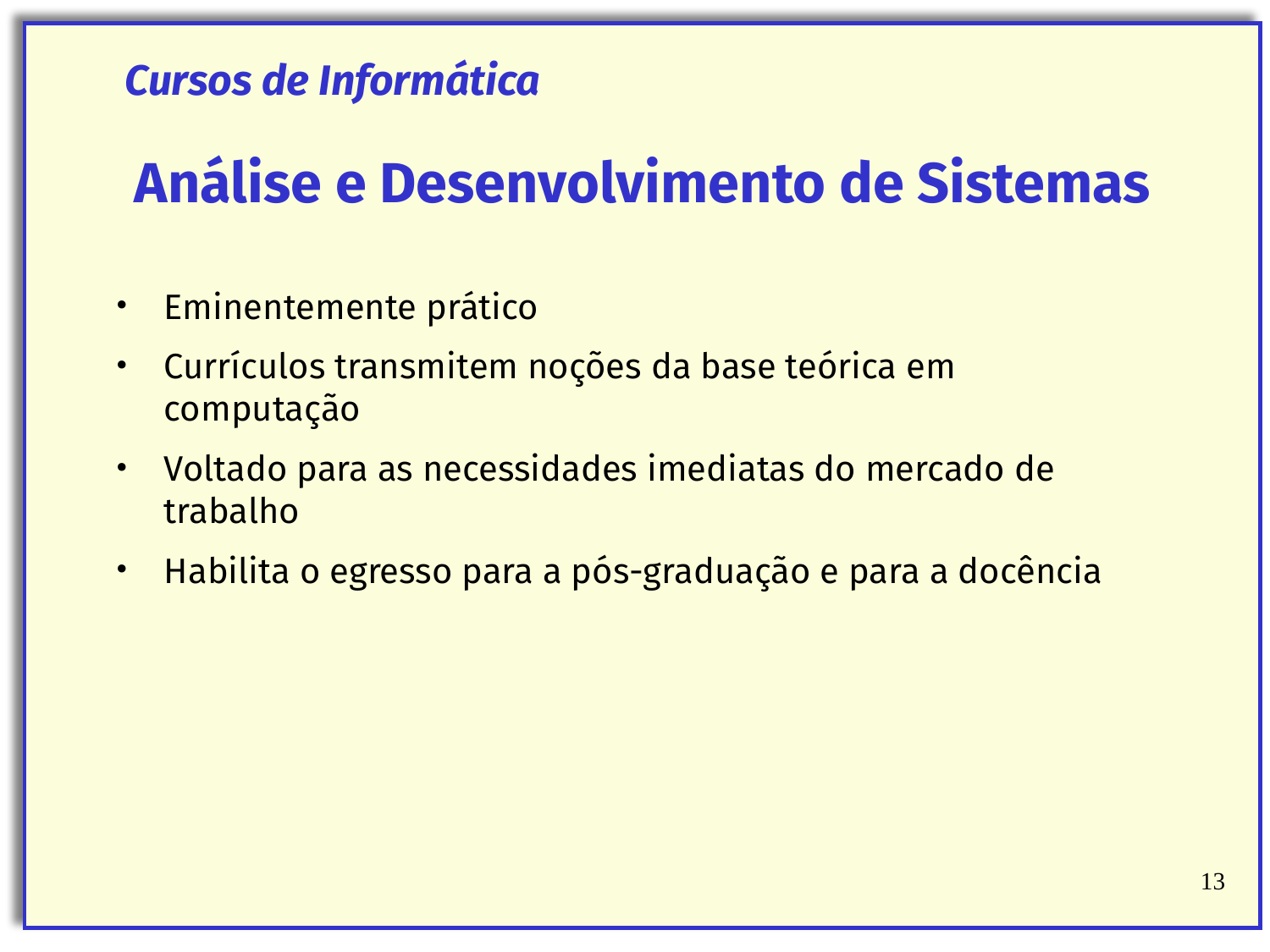

Cursos de Informática
Análise e Desenvolvimento de Sistemas
Eminentemente prático
Currículos transmitem noções da base teórica em computação
Voltado para as necessidades imediatas do mercado de trabalho
Habilita o egresso para a pós-graduação e para a docência

13